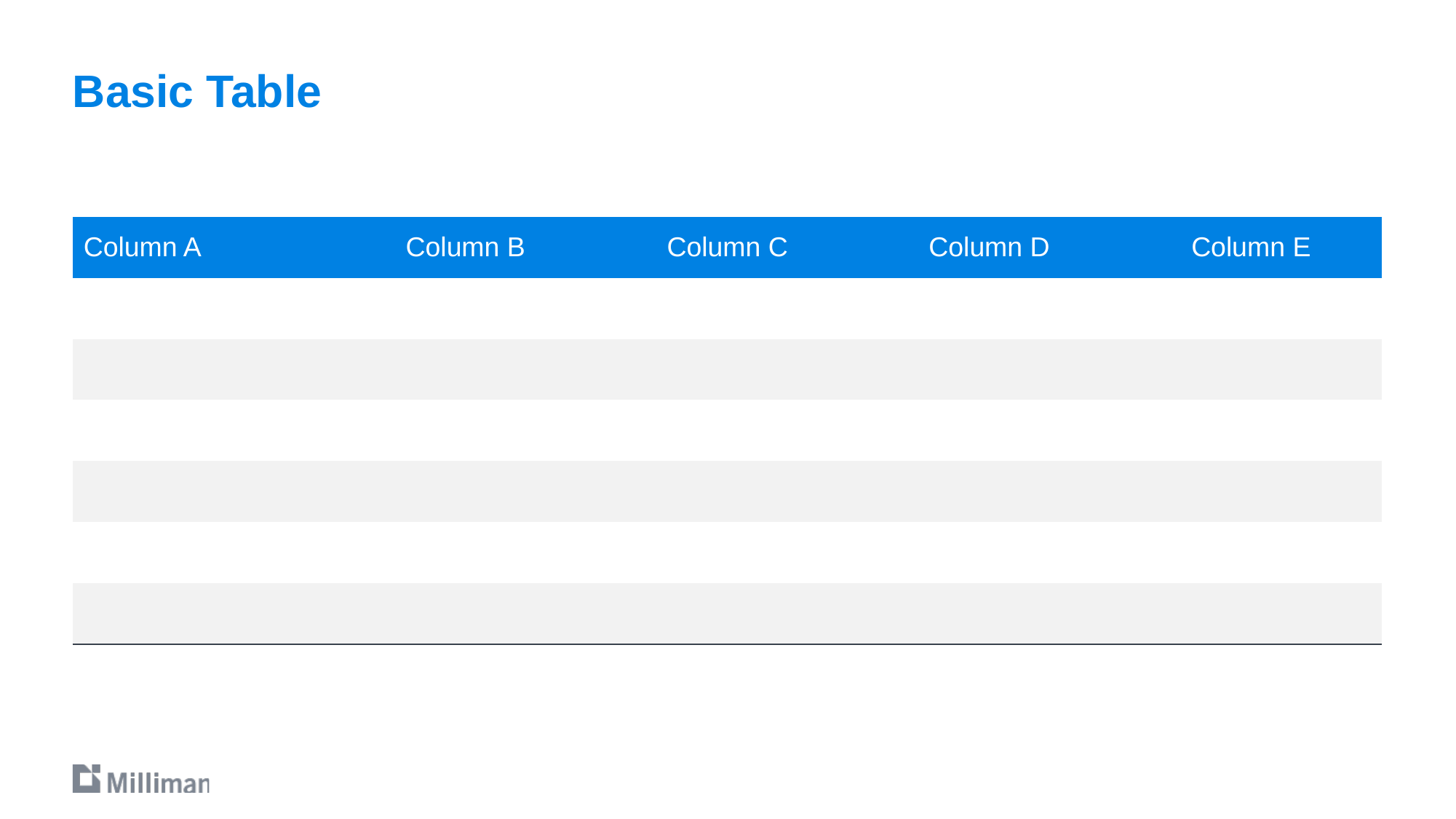

# Basic Table

| Column A | Column B | Column C | Column D | Column E |
| --- | --- | --- | --- | --- |
|  |  |  |  |  |
|  |  |  |  |  |
|  |  |  |  |  |
|  |  |  |  |  |
|  |  |  |  |  |
|  |  |  |  |  |